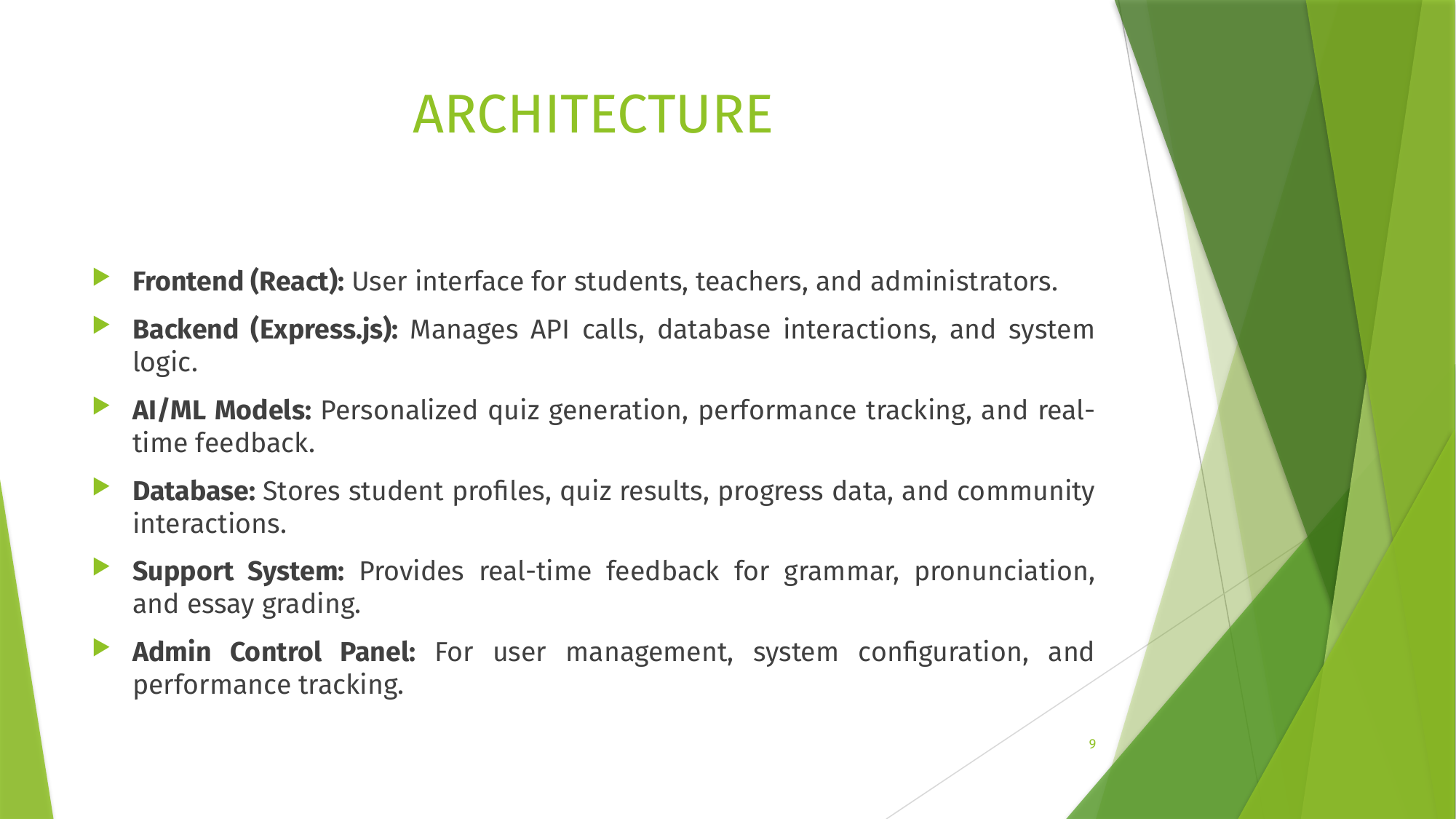

# ARCHITECTURE
Frontend (React): User interface for students, teachers, and administrators.
Backend (Express.js): Manages API calls, database interactions, and system logic.
AI/ML Models: Personalized quiz generation, performance tracking, and real-time feedback.
Database: Stores student profiles, quiz results, progress data, and community interactions.
Support System: Provides real-time feedback for grammar, pronunciation, and essay grading.
Admin Control Panel: For user management, system configuration, and performance tracking.
9